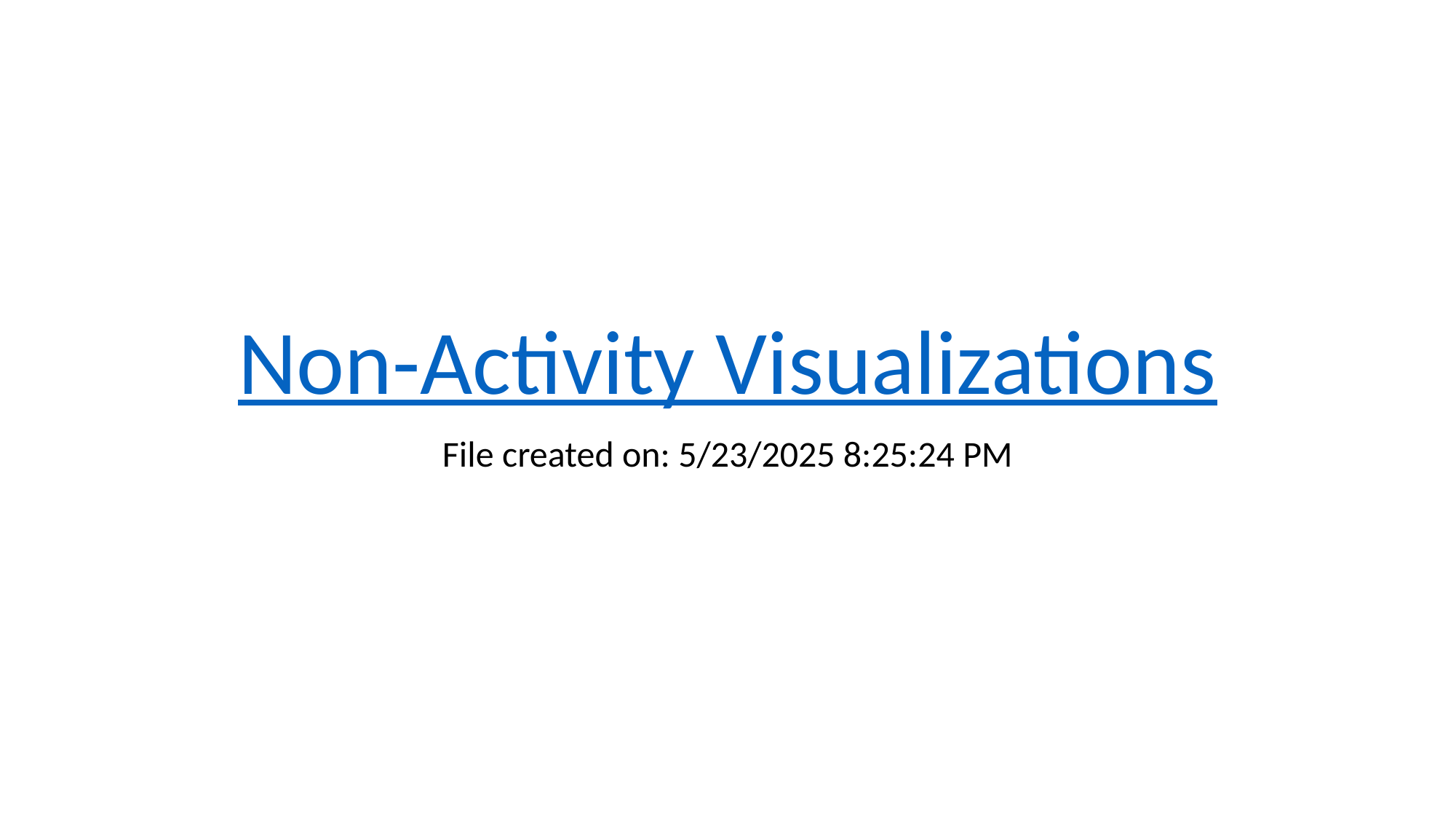

# Non-Activity Visualizations
File created on: 5/23/2025 8:25:24 PM